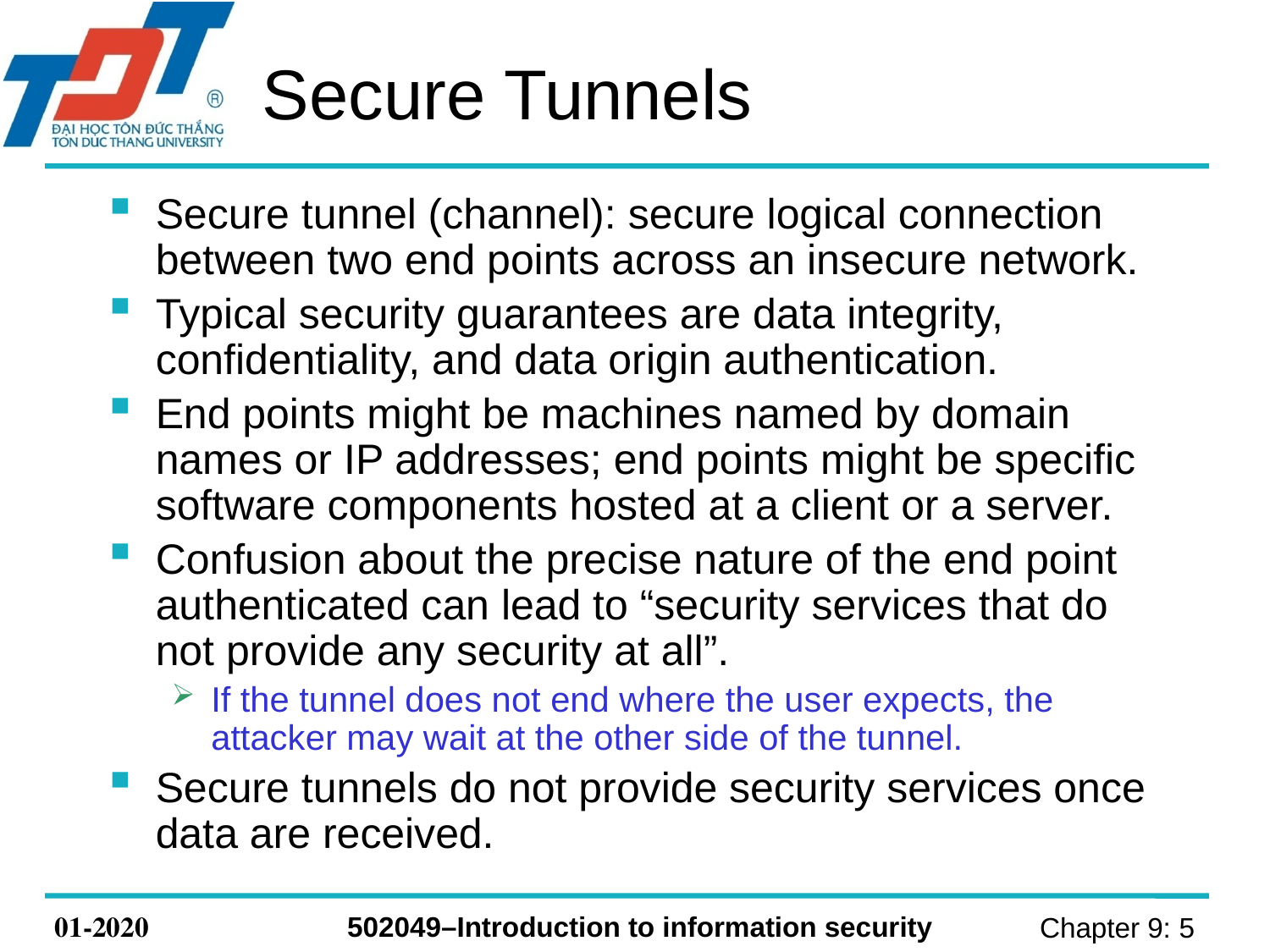

# Secure Tunnels
Secure tunnel (channel): secure logical connection between two end points across an insecure network.
Typical security guarantees are data integrity, confidentiality, and data origin authentication.
End points might be machines named by domain names or IP addresses; end points might be specific software components hosted at a client or a server.
Confusion about the precise nature of the end point authenticated can lead to “security services that do not provide any security at all”.
If the tunnel does not end where the user expects, the attacker may wait at the other side of the tunnel.
Secure tunnels do not provide security services once data are received.